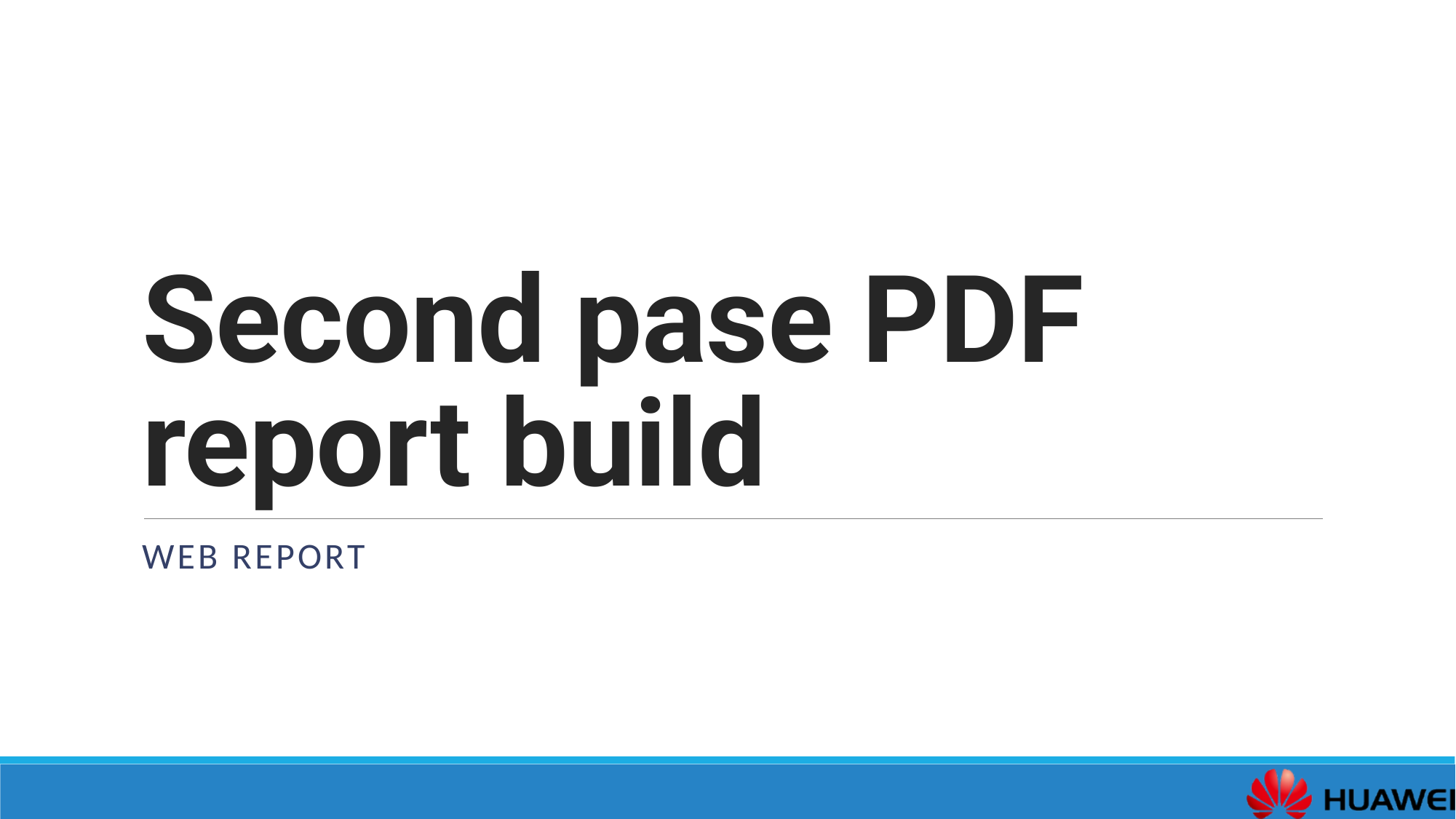

# Second pase PDF report build
Web report